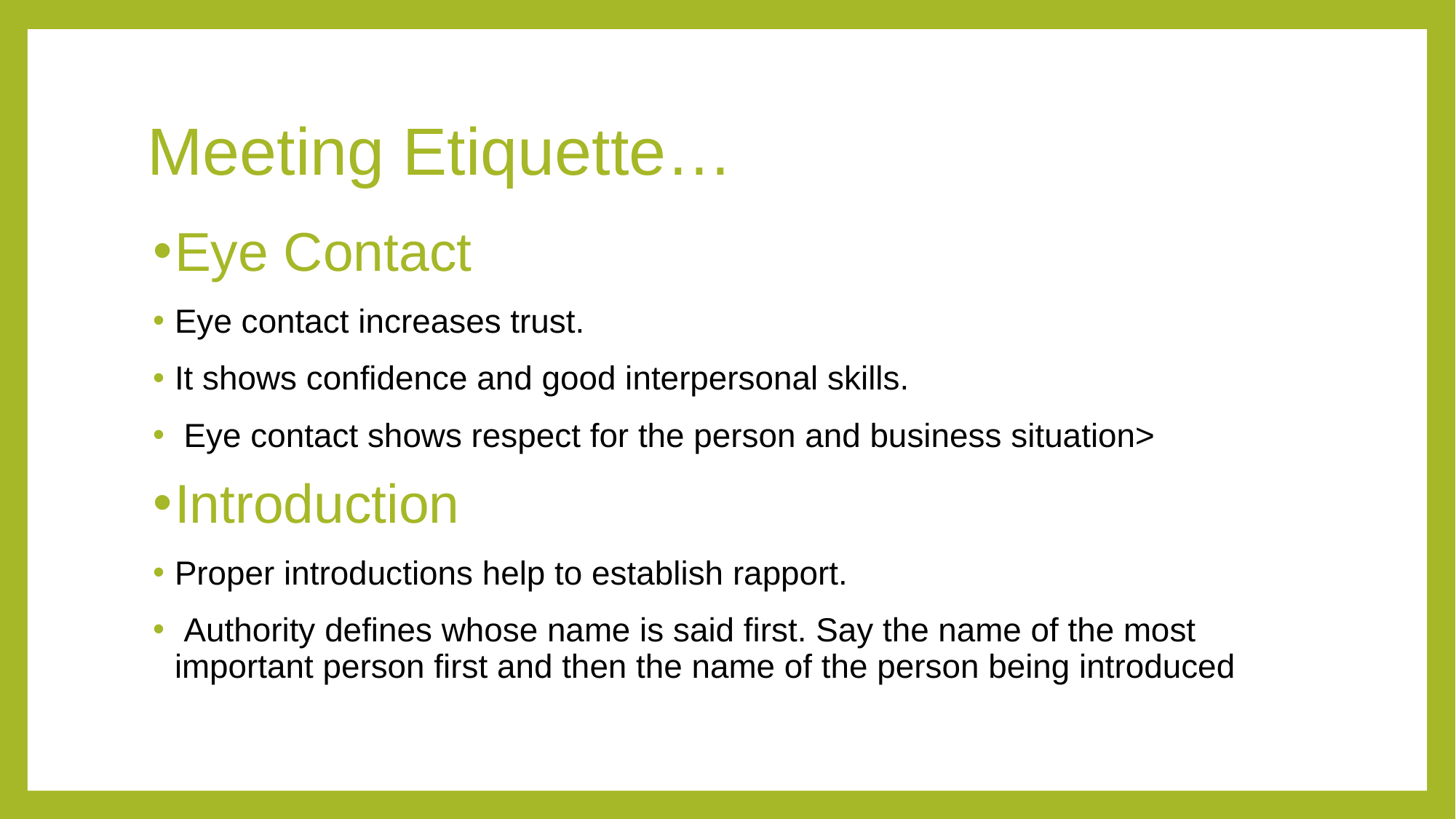

# Meeting Etiquette…
Eye Contact
Eye contact increases trust.
It shows confidence and good interpersonal skills.
 Eye contact shows respect for the person and business situation>
Introduction
Proper introductions help to establish rapport.
 Authority defines whose name is said first. Say the name of the most important person first and then the name of the person being introduced